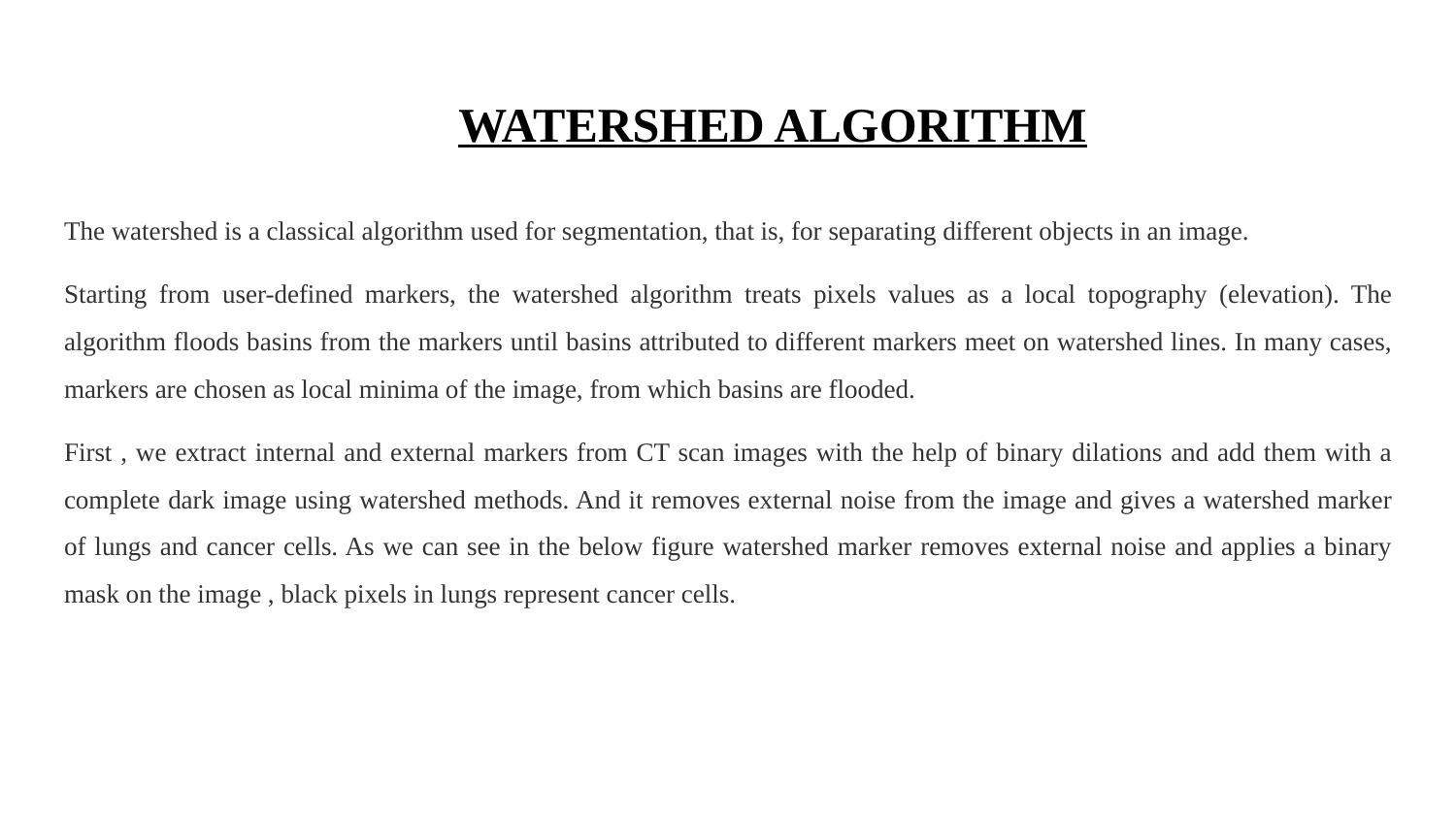

# WATERSHED ALGORITHM
The watershed is a classical algorithm used for segmentation, that is, for separating different objects in an image.
Starting from user-defined markers, the watershed algorithm treats pixels values as a local topography (elevation). The algorithm floods basins from the markers until basins attributed to different markers meet on watershed lines. In many cases, markers are chosen as local minima of the image, from which basins are flooded.
First , we extract internal and external markers from CT scan images with the help of binary dilations and add them with a complete dark image using watershed methods. And it removes external noise from the image and gives a watershed marker of lungs and cancer cells. As we can see in the below figure watershed marker removes external noise and applies a binary mask on the image , black pixels in lungs represent cancer cells.